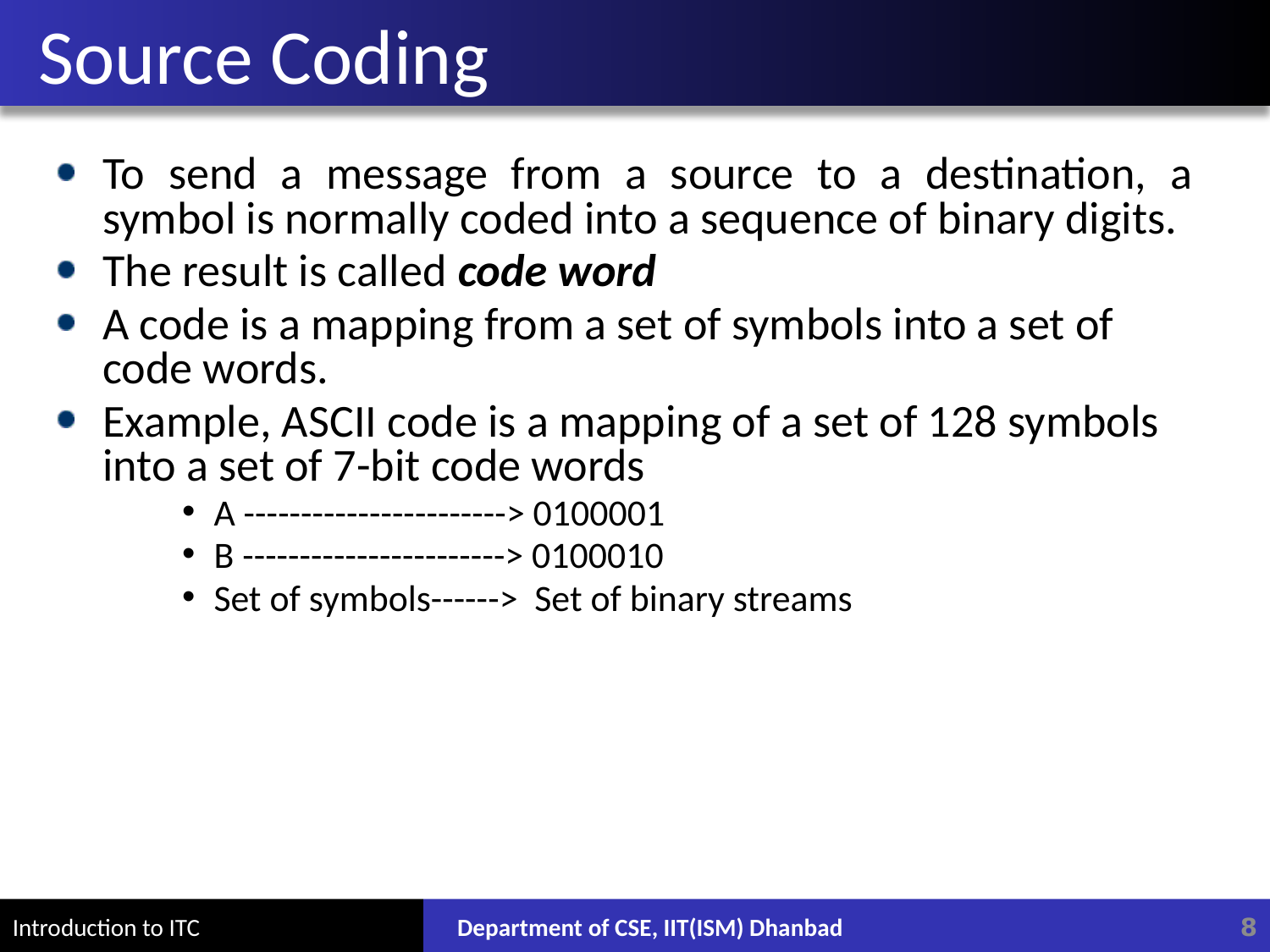

# Source Coding
To send a message from a source to a destination, a symbol is normally coded into a sequence of binary digits.
The result is called code word
A code is a mapping from a set of symbols into a set of code words.
Example, ASCII code is a mapping of a set of 128 symbols into a set of 7-bit code words
A -----------------------> 0100001
B -----------------------> 0100010
Set of symbols------>  Set of binary streams
Department of CSE, IIT(ISM) Dhanbad
8